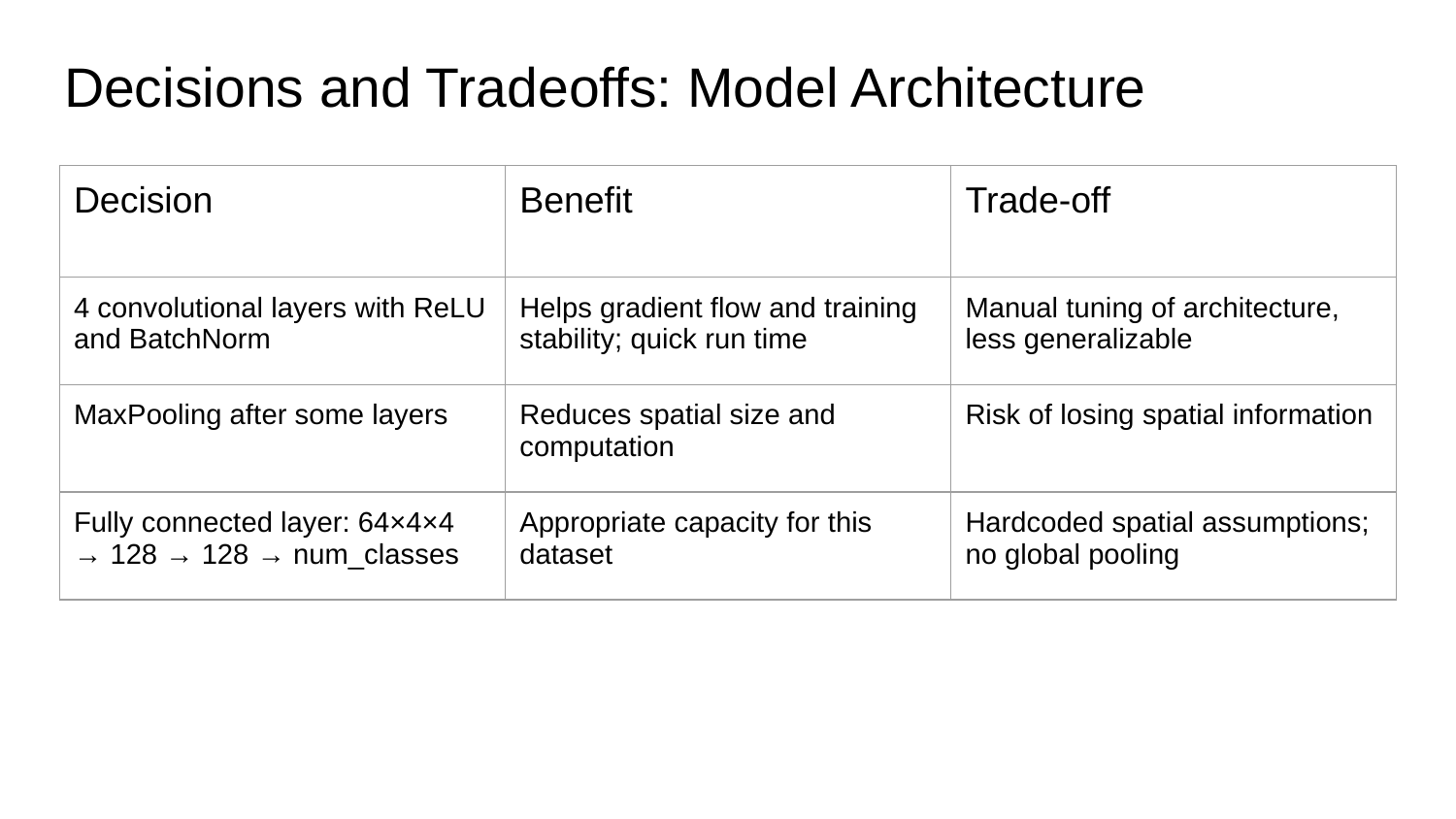

# Decisions and Tradeoffs: Model Architecture
| Decision | Benefit | Trade-off |
| --- | --- | --- |
| 4 convolutional layers with ReLU and BatchNorm | Helps gradient flow and training stability; quick run time | Manual tuning of architecture, less generalizable |
| MaxPooling after some layers | Reduces spatial size and computation | Risk of losing spatial information |
| Fully connected layer: 64×4×4 → 128 → 128 → num\_classes | Appropriate capacity for this dataset | Hardcoded spatial assumptions; no global pooling |